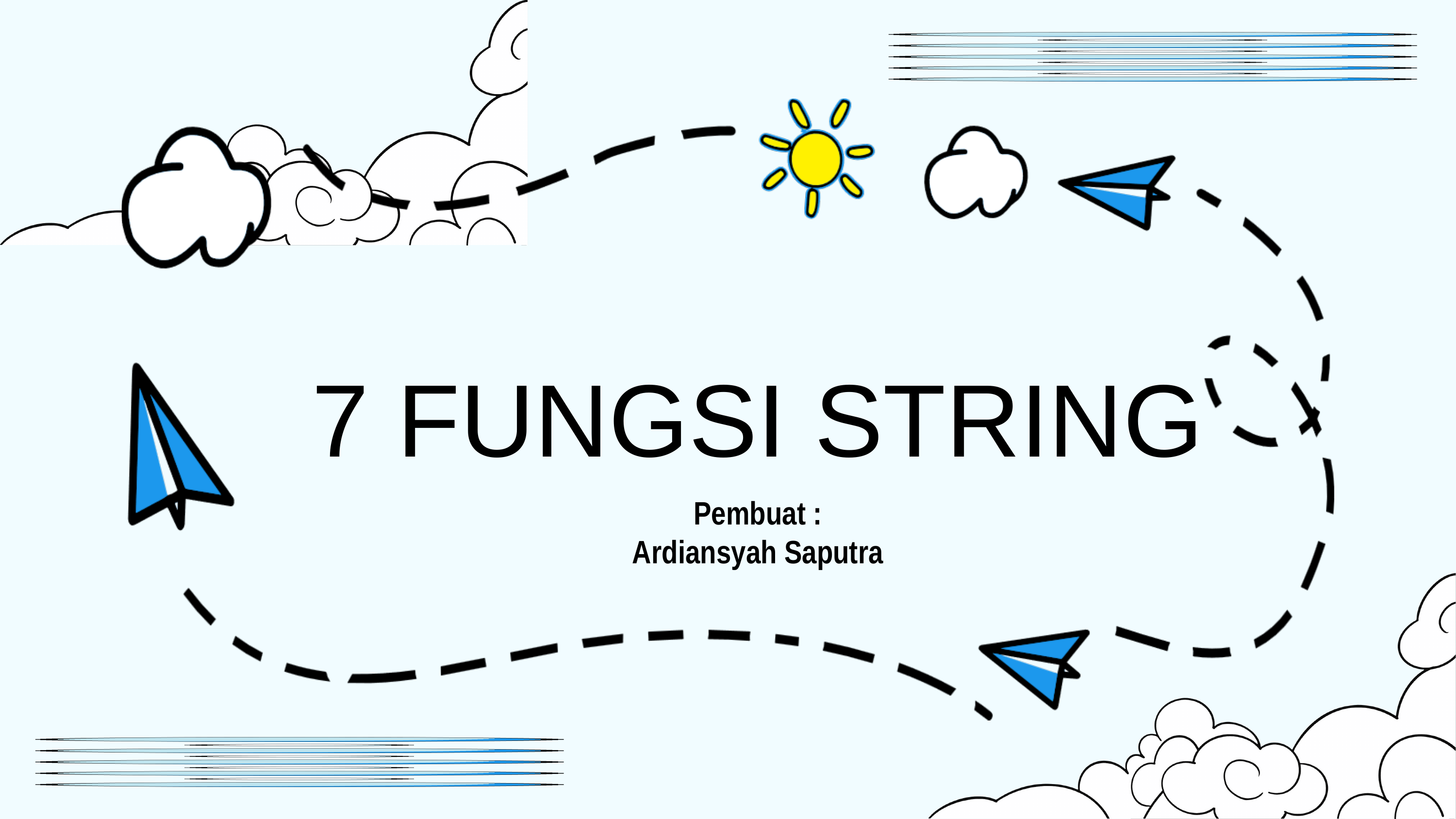

7 FUNGSI STRING
Pembuat :
Ardiansyah Saputra